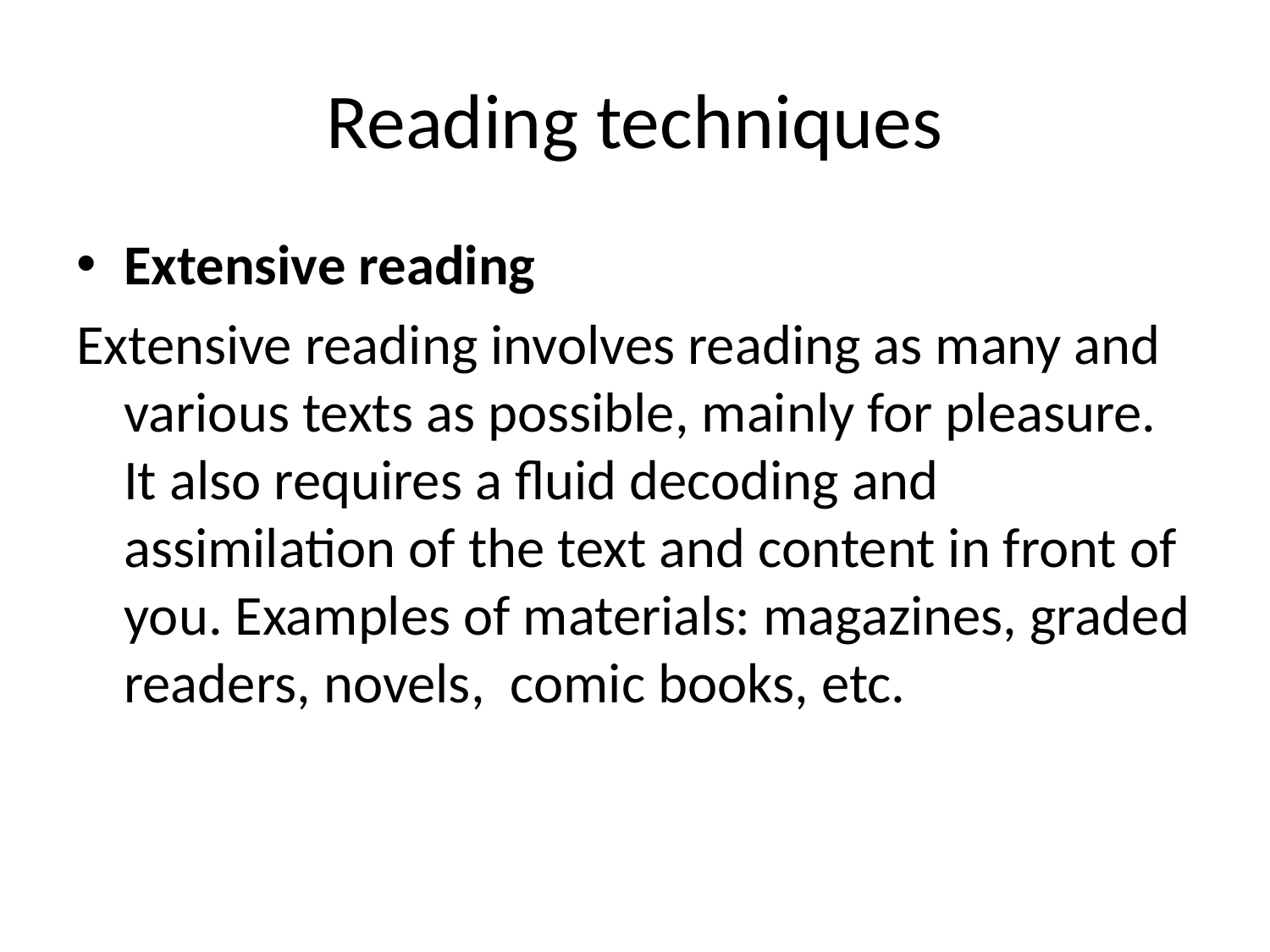

# Reading techniques
Extensive reading
Extensive reading involves reading as many and various texts as possible, mainly for pleasure. It also requires a fluid decoding and assimilation of the text and content in front of you. Examples of materials: magazines, graded readers, novels,  comic books, etc.